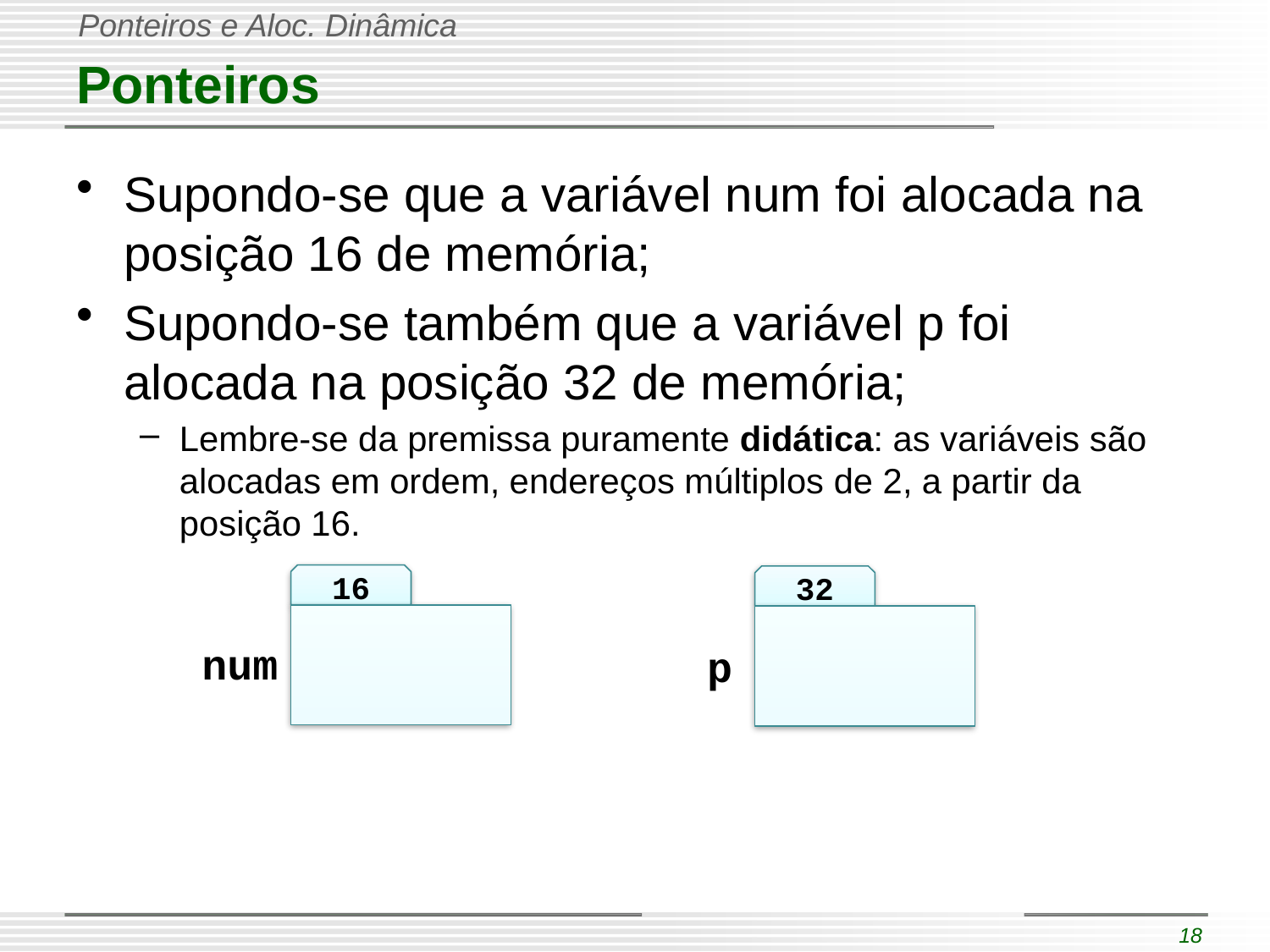

# Ponteiros
Supondo-se que a variável num foi alocada na posição 16 de memória;
Supondo-se também que a variável p foi alocada na posição 32 de memória;
Lembre-se da premissa puramente didática: as variáveis são alocadas em ordem, endereços múltiplos de 2, a partir da posição 16.
16
32

num
p